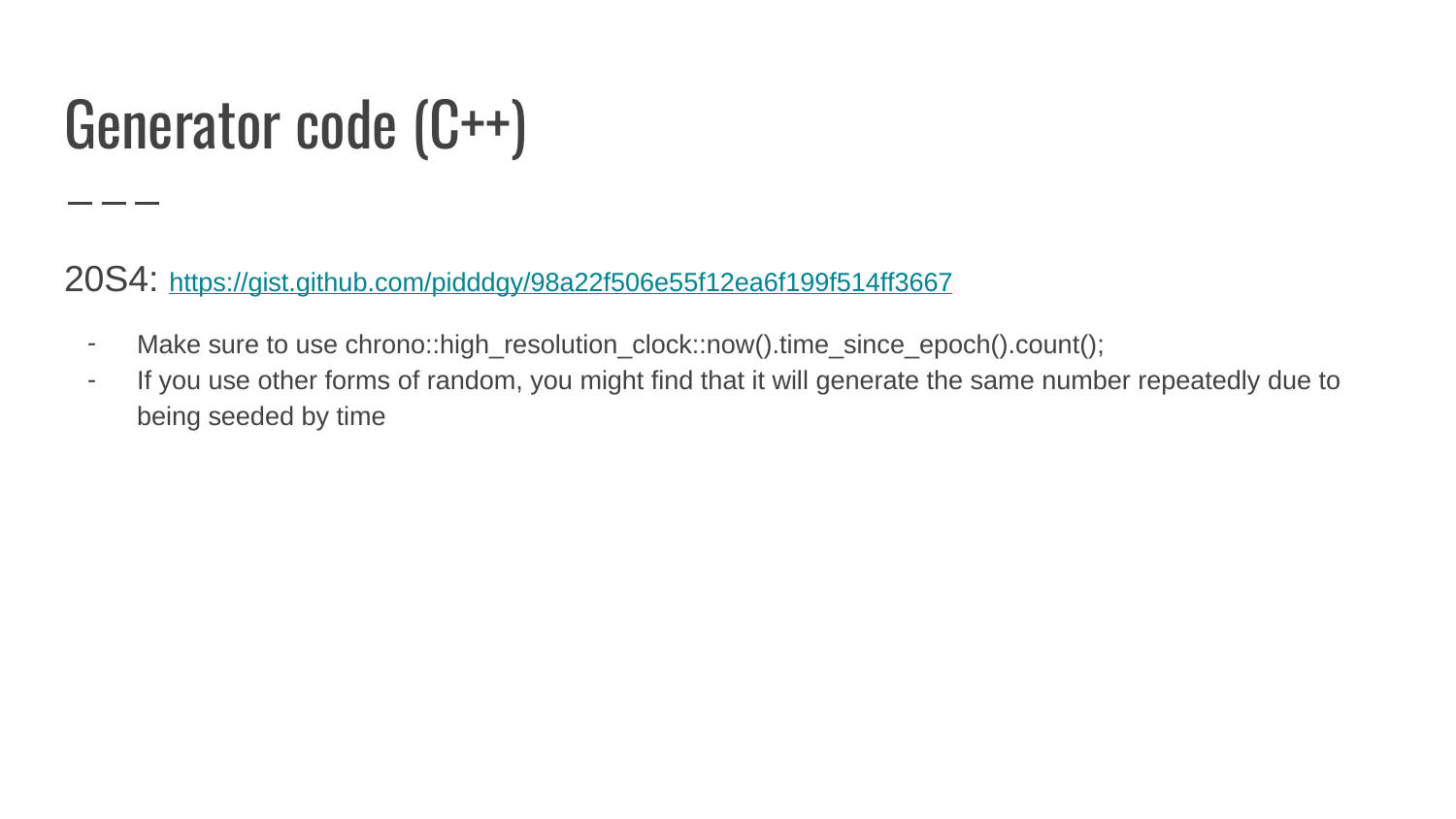

# Generator code (C++)
20S4: https://gist.github.com/pidddgy/98a22f506e55f12ea6f199f514ff3667
Make sure to use chrono::high_resolution_clock::now().time_since_epoch().count();
If you use other forms of random, you might find that it will generate the same number repeatedly due to being seeded by time